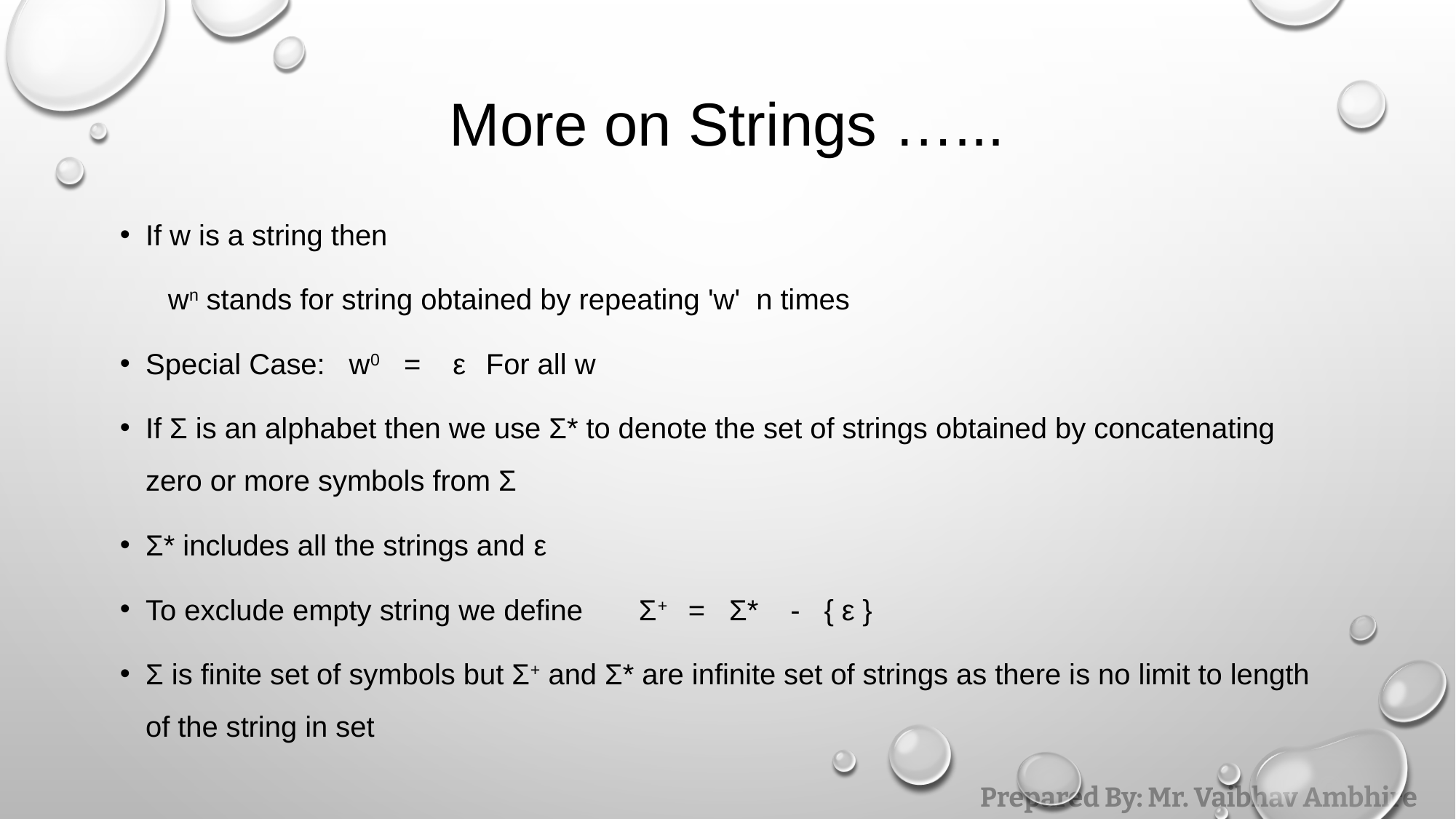

# More on Strings …...
If w is a string then
      wn stands for string obtained by repeating 'w'  n times
Special Case:   w0   =    ε   For all w
If Σ is an alphabet then we use Σ* to denote the set of strings obtained by concatenating zero or more symbols from Σ
Σ* includes all the strings and ε
To exclude empty string we define       Σ+   =   Σ*    -   { ε }
Σ is finite set of symbols but Σ+ and Σ* are infinite set of strings as there is no limit to length of the string in set